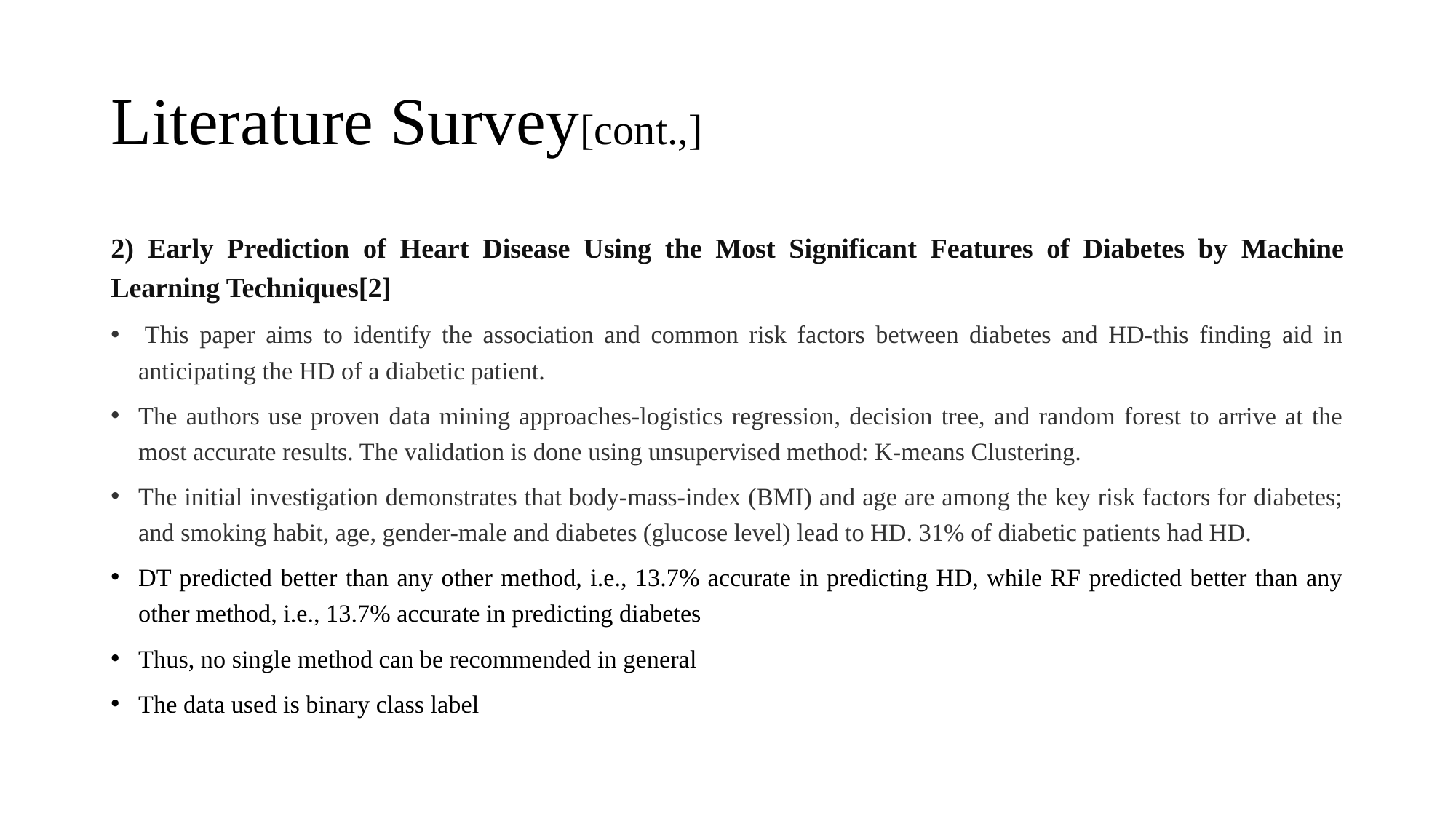

# Literature Survey[cont.,]
2) Early Prediction of Heart Disease Using the Most Significant Features of Diabetes by Machine Learning Techniques[2]
 This paper aims to identify the association and common risk factors between diabetes and HD-this finding aid in anticipating the HD of a diabetic patient.
The authors use proven data mining approaches-logistics regression, decision tree, and random forest to arrive at the most accurate results. The validation is done using unsupervised method: K-means Clustering.
The initial investigation demonstrates that body-mass-index (BMI) and age are among the key risk factors for diabetes; and smoking habit, age, gender-male and diabetes (glucose level) lead to HD. 31% of diabetic patients had HD.
DT predicted better than any other method, i.e., 13.7% accurate in predicting HD, while RF predicted better than any other method, i.e., 13.7% accurate in predicting diabetes
Thus, no single method can be recommended in general
The data used is binary class label